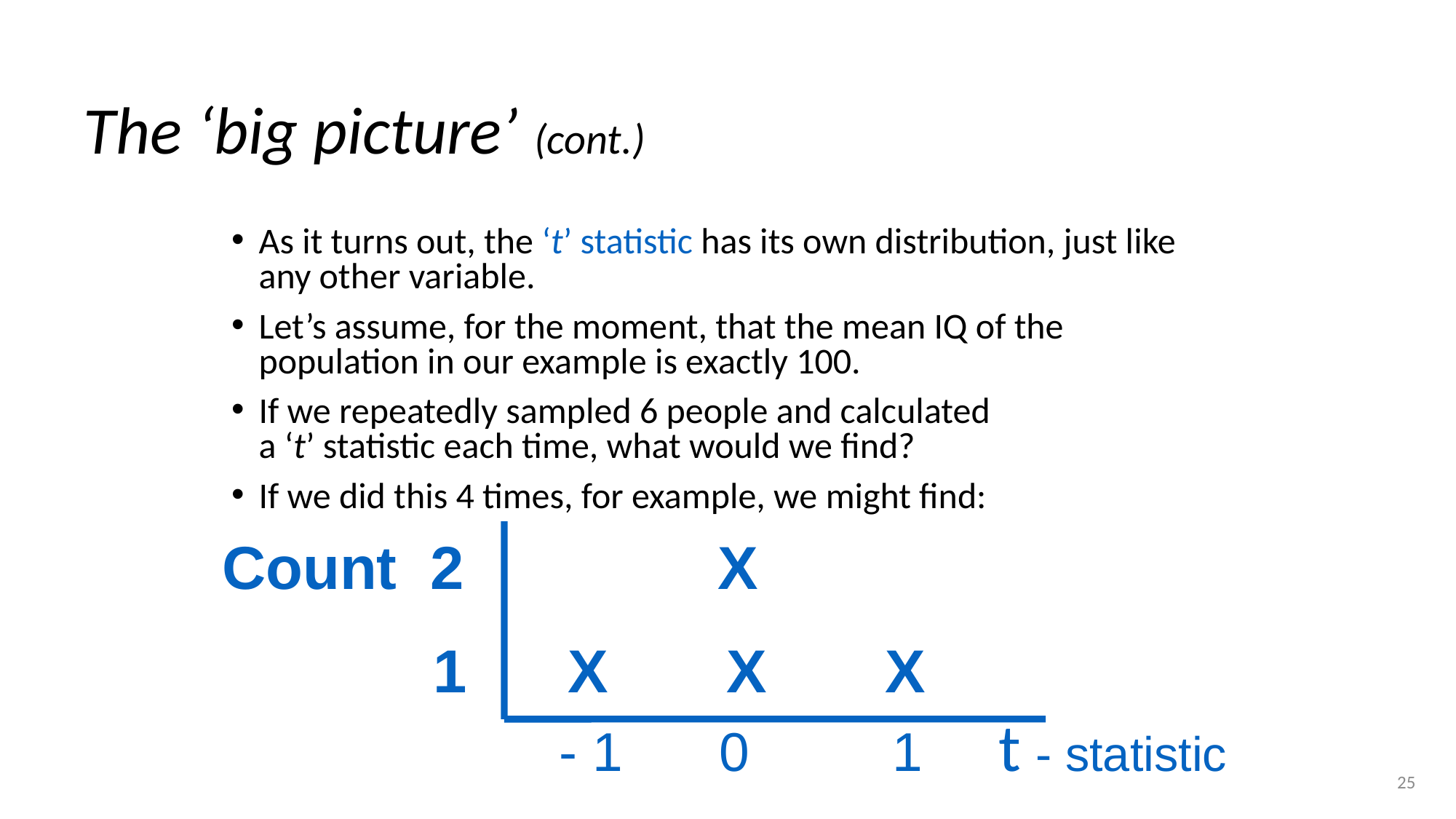

# The ‘big picture’ (cont.)
As it turns out, the ‘t’ statistic has its own distribution, just like any other variable.
Let’s assume, for the moment, that the mean IQ of the population in our example is exactly 100.
If we repeatedly sampled 6 people and calculated
a ‘t’ statistic each time, what would we find?
If we did this 4 times, for example, we might find:

Count  2               X
	      1      X       X       X
		       - 1	    0		 1     t - statistic

25